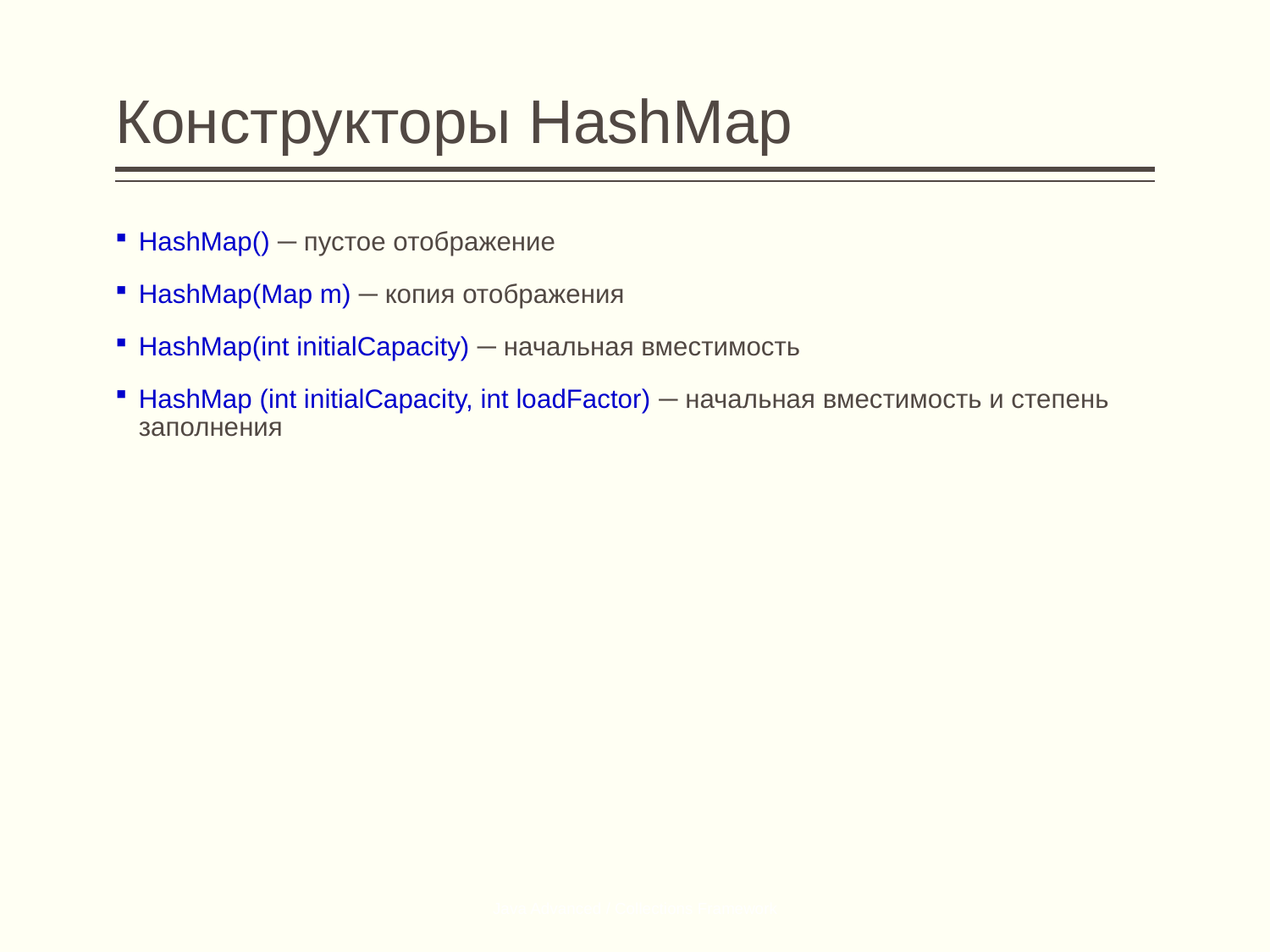

# Конструкторы HashMap
HashMap() ─ пустое отображение
HashMap(Map m) ─ копия отображения
HashMap(int initialCapacity) ─ начальная вместимость
HashMap (int initialCapacity, int loadFactor) ─ начальная вместимость и степень заполнения
Java Advanced / Collections Framework